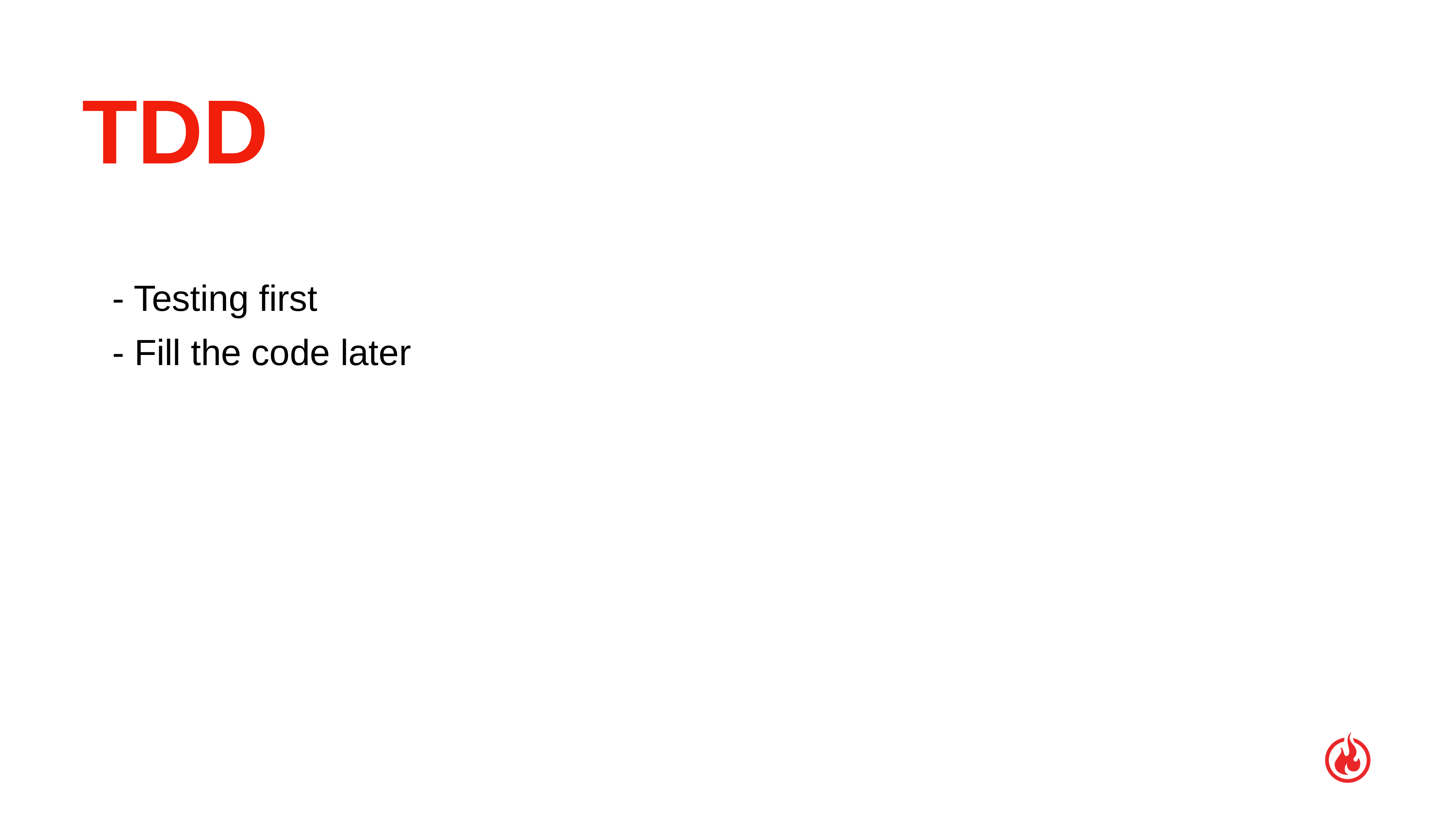

# TDD
- Testing first
- Fill the code later